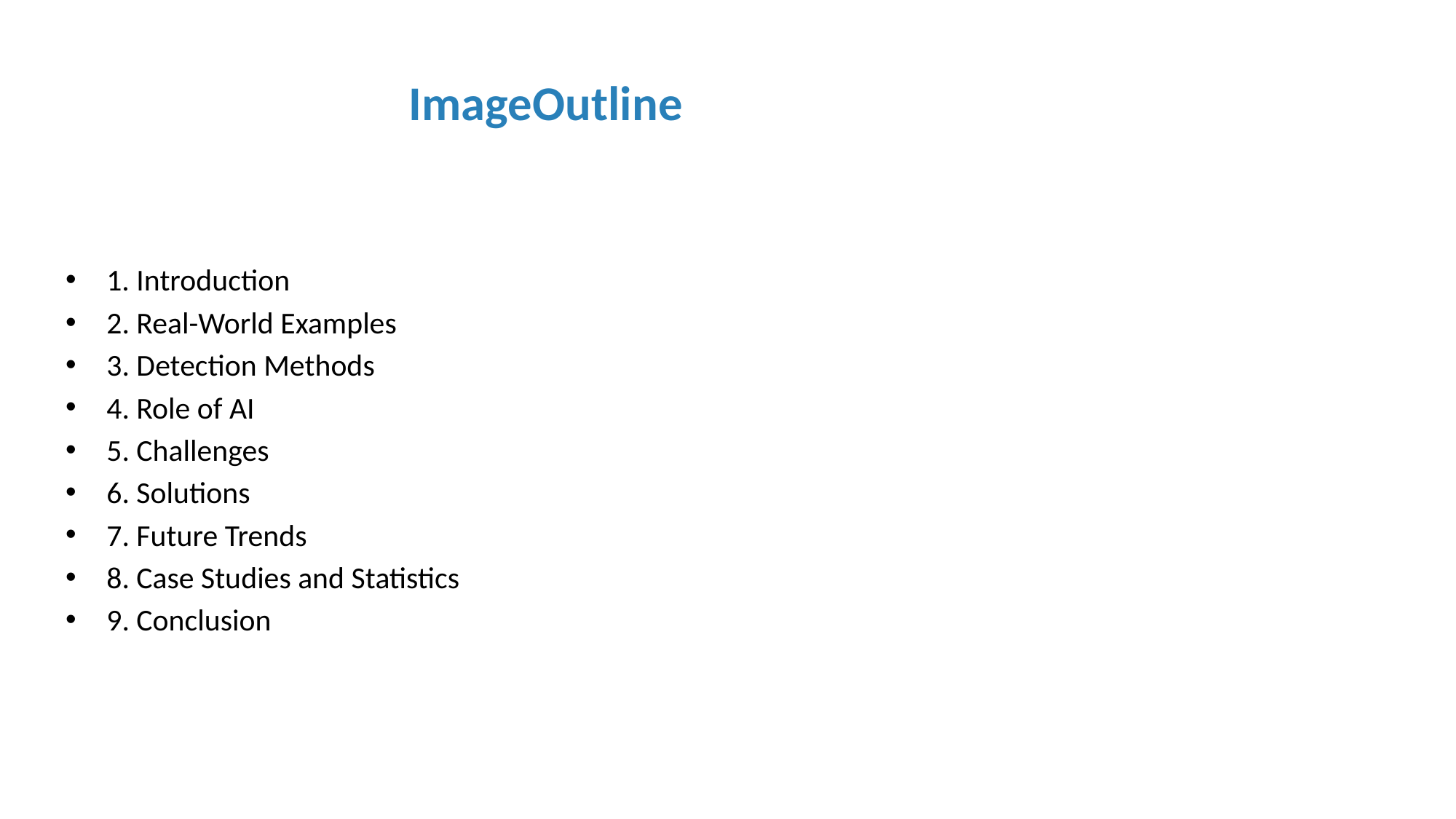

# ImageOutline

1. Introduction
2. Real-World Examples
3. Detection Methods
4. Role of AI
5. Challenges
6. Solutions
7. Future Trends
8. Case Studies and Statistics
9. Conclusion